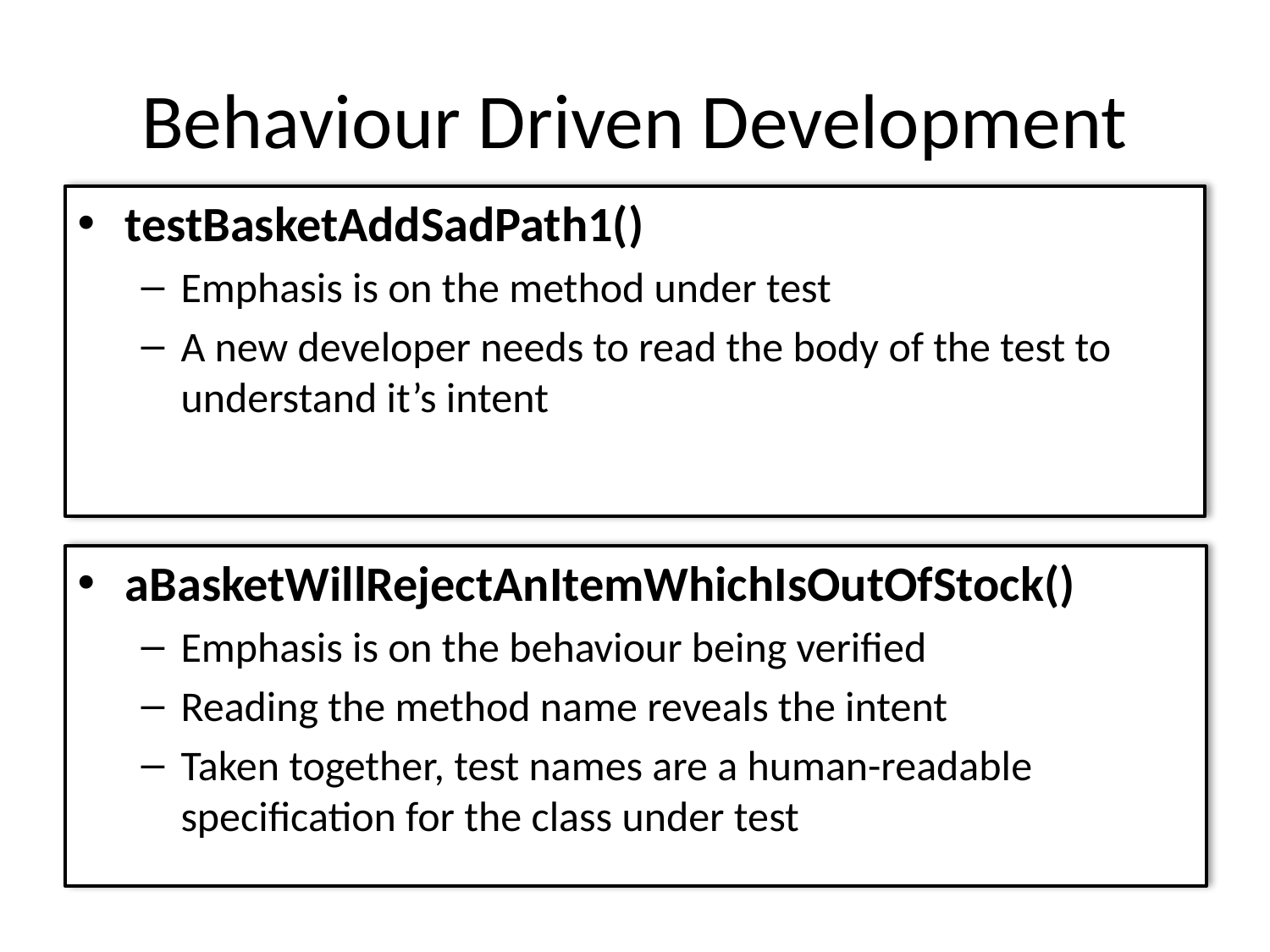

# Behaviour Driven Development
testBasketAddSadPath1()
Emphasis is on the method under test
A new developer needs to read the body of the test to understand it’s intent
aBasketWillRejectAnItemWhichIsOutOfStock()
Emphasis is on the behaviour being verified
Reading the method name reveals the intent
Taken together, test names are a human-readable specification for the class under test